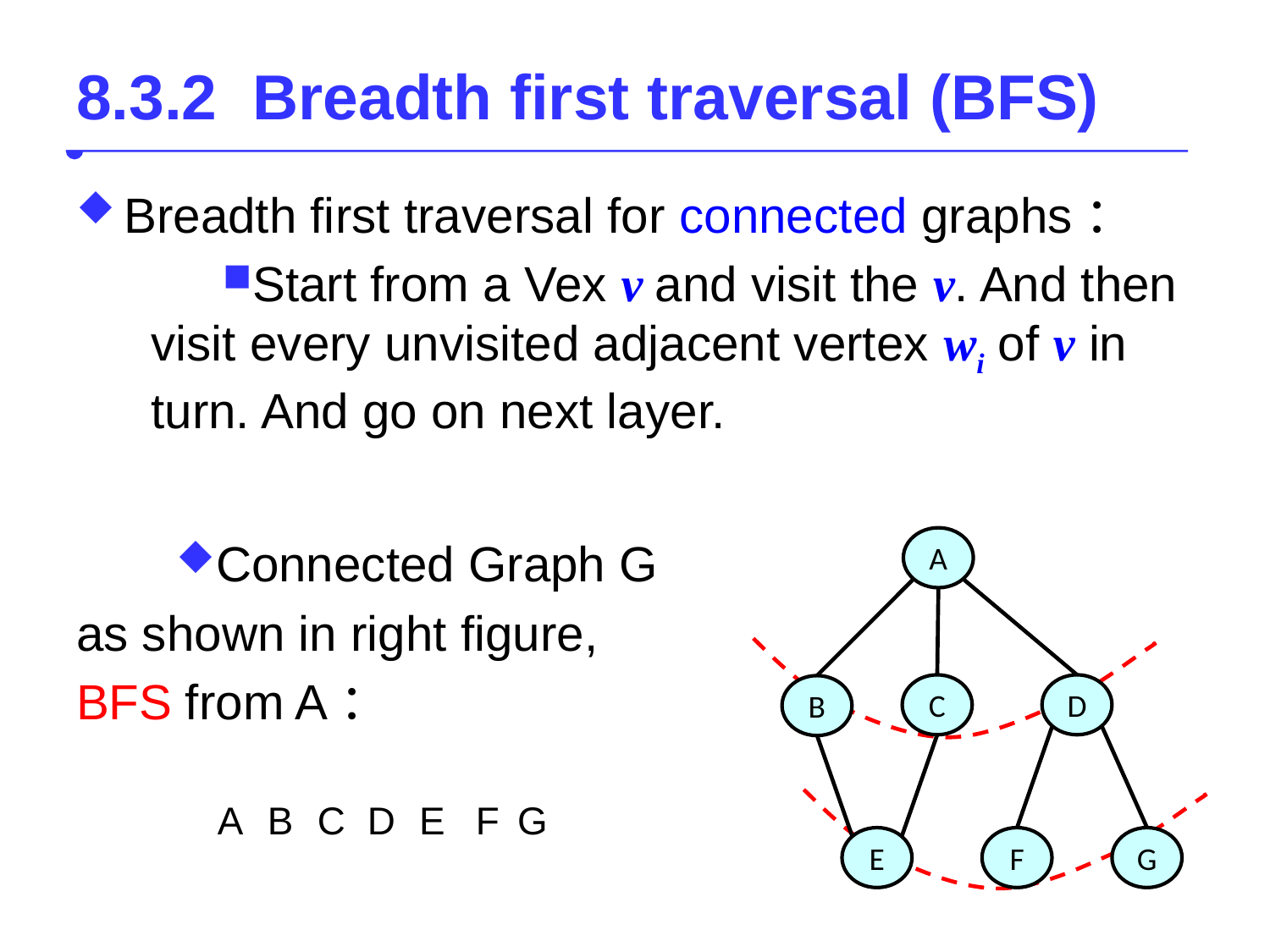

# Breadth first traversal for connected graphs：
Start from a Vex v and visit the v. And then visit every unvisited adjacent vertex wi of v in turn. And go on next layer.

Connected Graph G
as shown in right figure,
BFS from A：

8.3.2  Breadth first traversal (BFS)
A
C
D
B
E
F
G

A
B
C
D
E
F
G